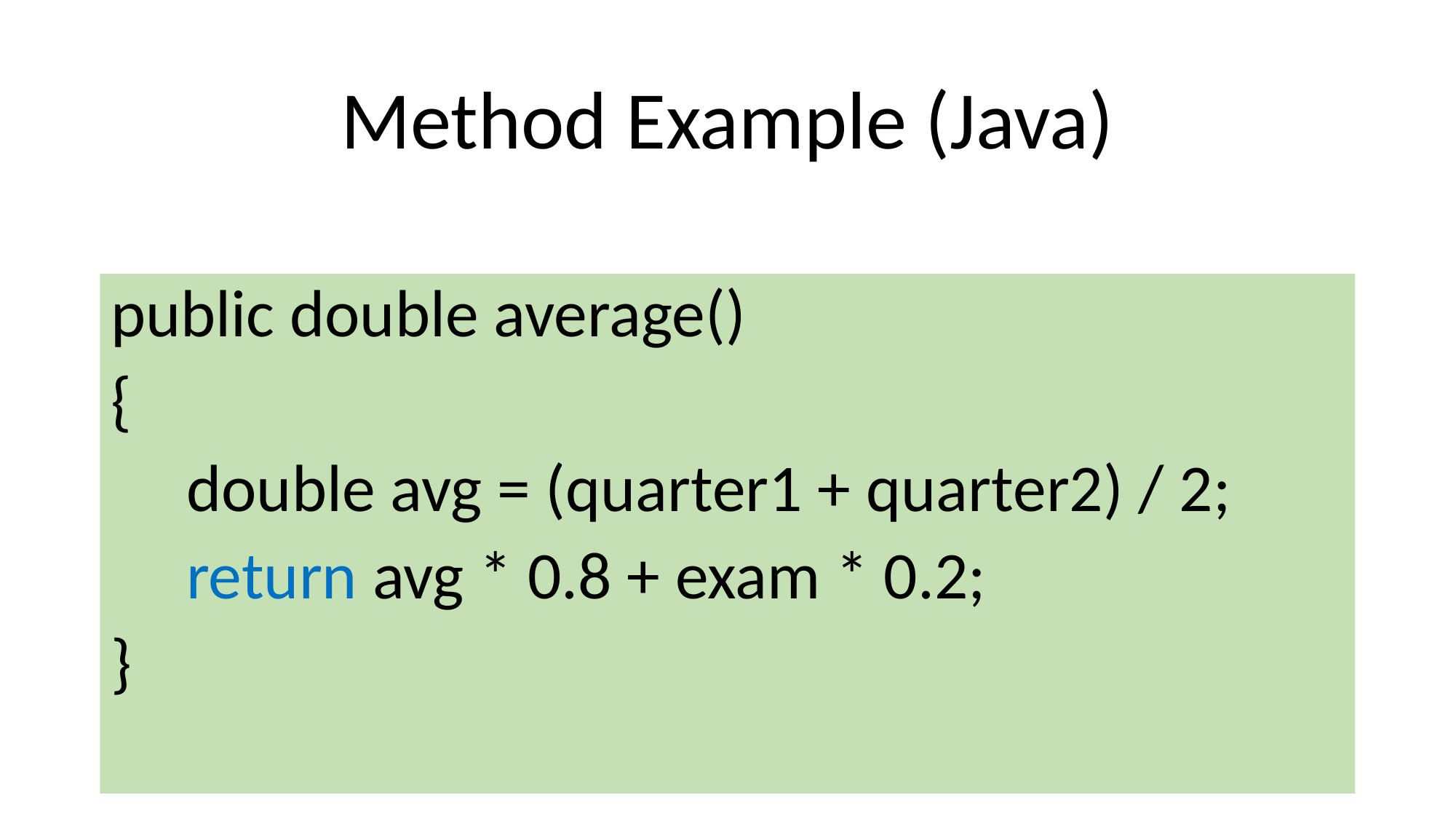

# Method Example (Java)
public double average()
{
     double avg = (quarter1 + quarter2) / 2;
     return avg * 0.8 + exam * 0.2;
}